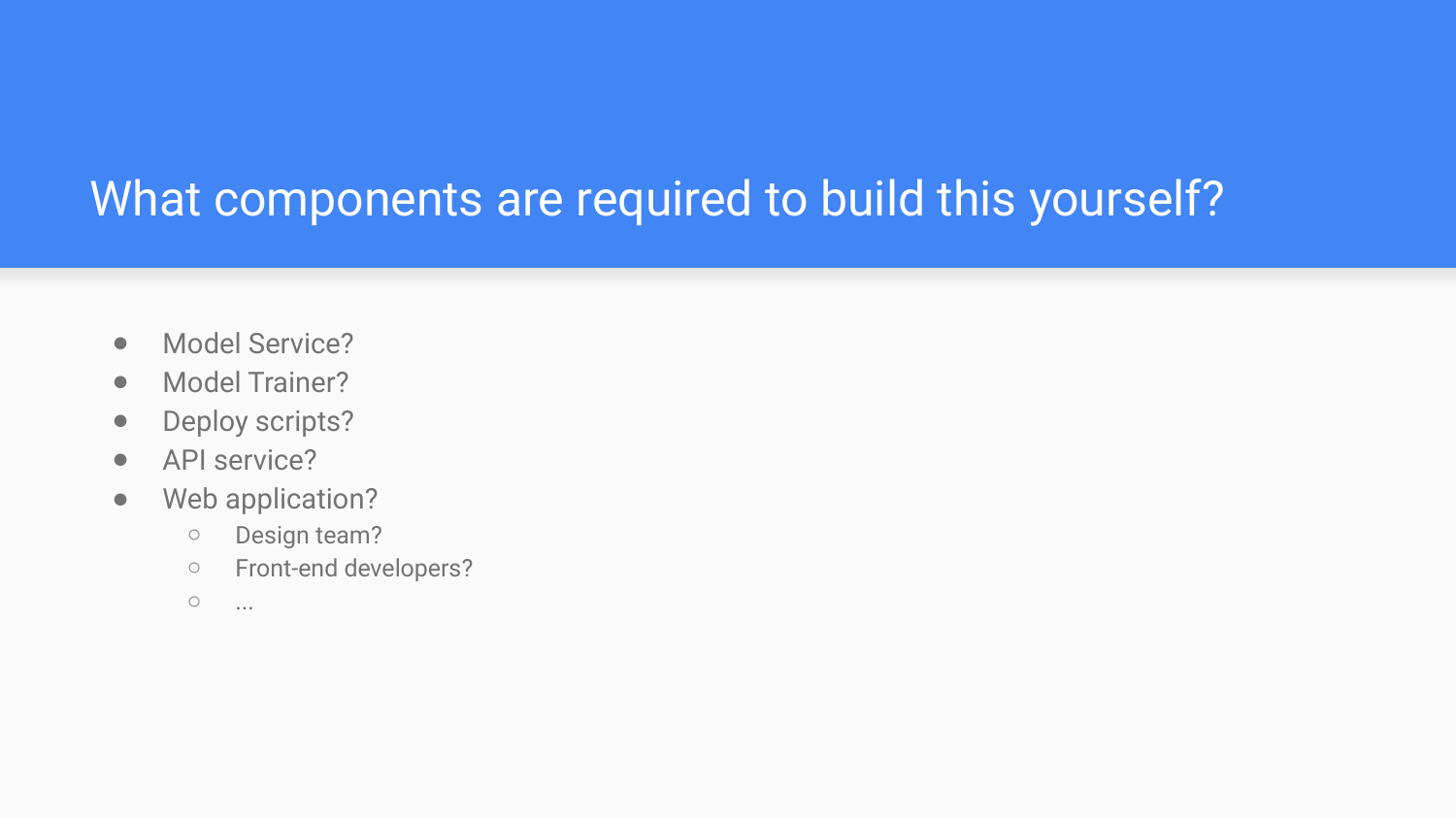

# What components are required to build this yourself?
Model Service?
Model Trainer?
Deploy scripts?
API service?
Web application?
Design team?
Front-end developers?
...